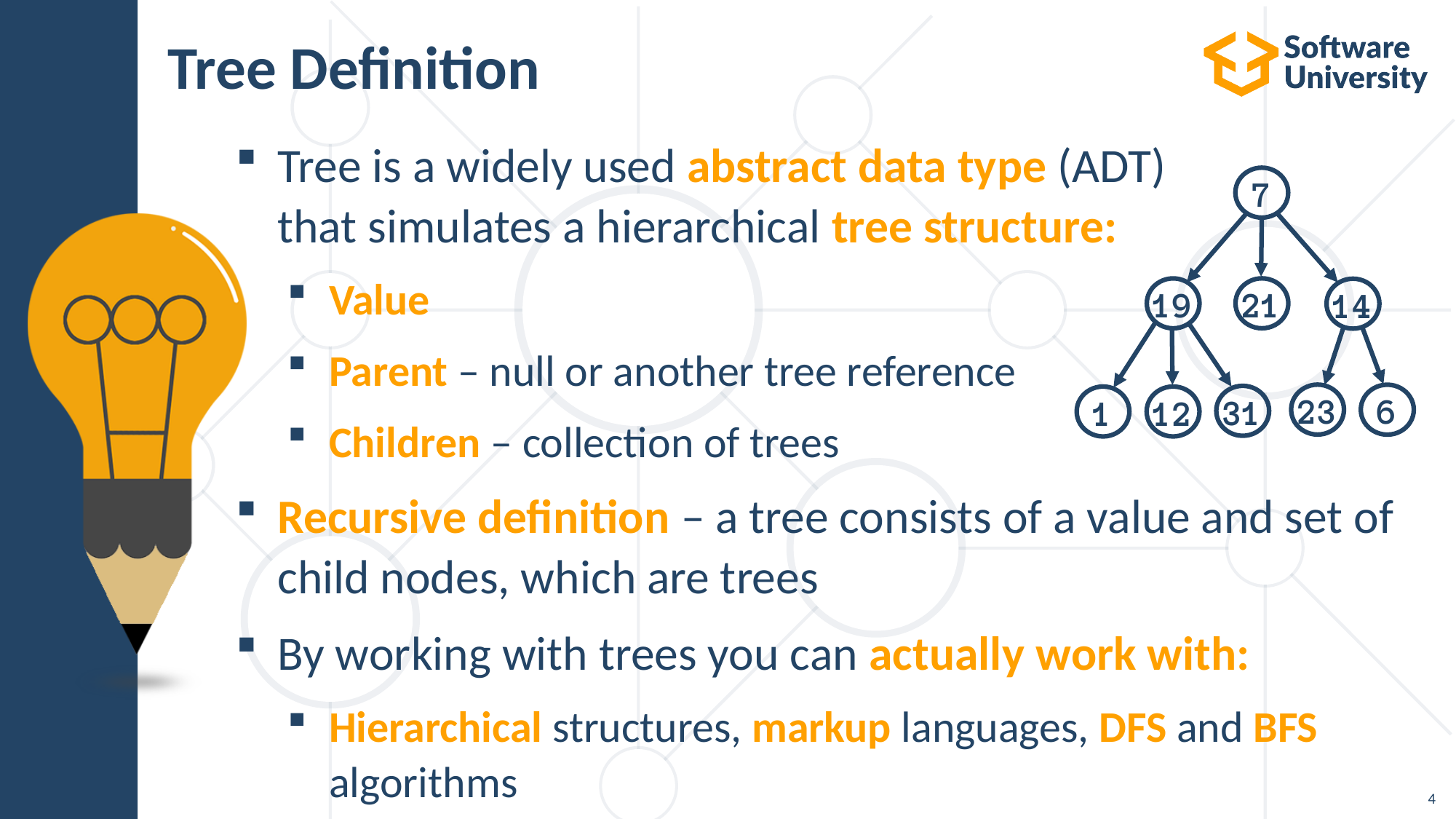

# Tree Definition
Tree is a widely used abstract data type (ADT)
that simulates a hierarchical tree structure:
Value
Parent – null or another tree reference
Children – collection of trees
Recursive definition – a tree consists of a value and set of child nodes, which are trees
By working with trees you can actually work with:
Hierarchical structures, markup languages, DFS and BFS algorithms
7

21
19
14

23
6
31
12
1
4